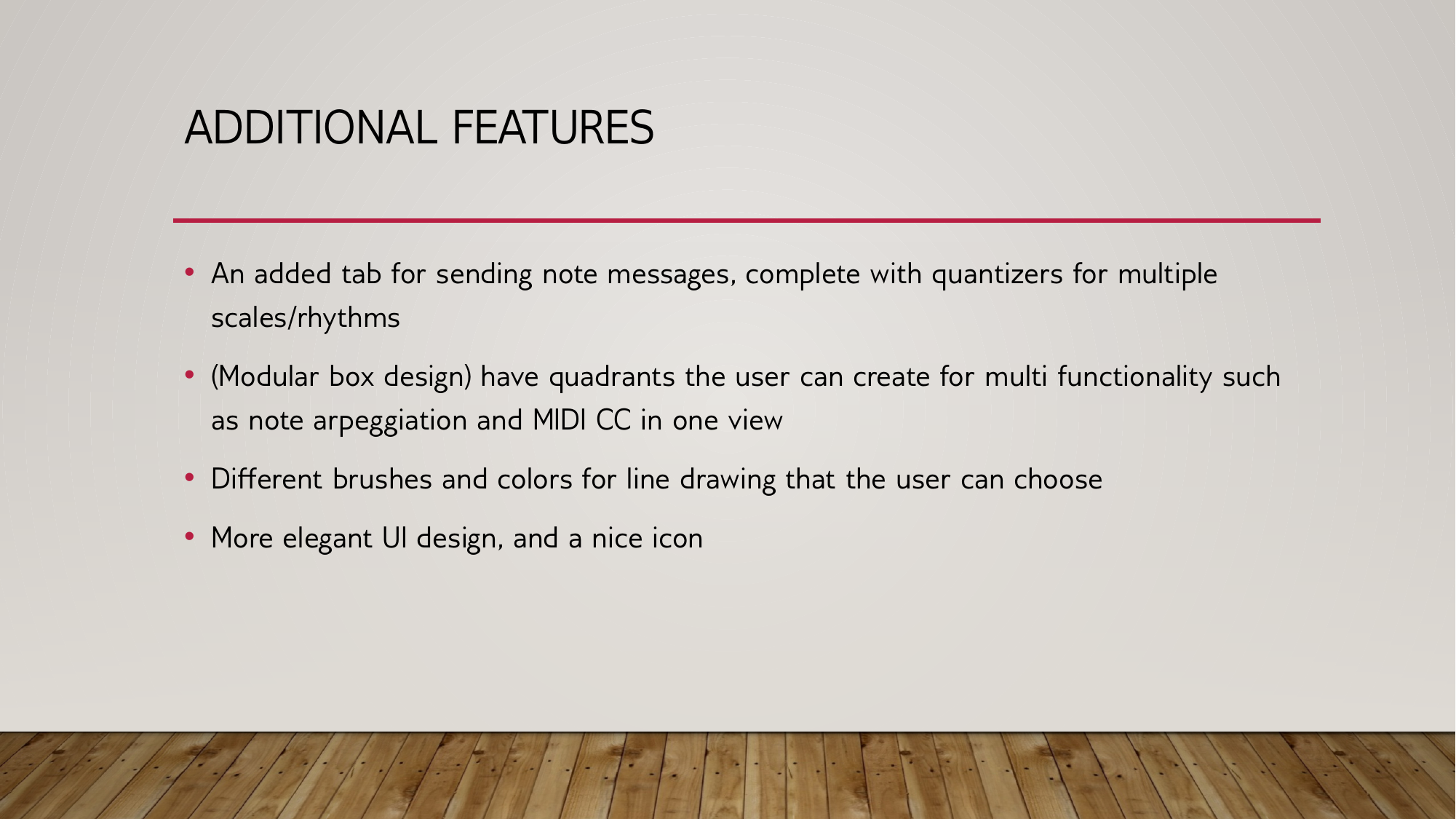

# Additional features
An added tab for sending note messages, complete with quantizers for multiple scales/rhythms
(Modular box design) have quadrants the user can create for multi functionality such as note arpeggiation and MIDI CC in one view
Different brushes and colors for line drawing that the user can choose
More elegant UI design, and a nice icon